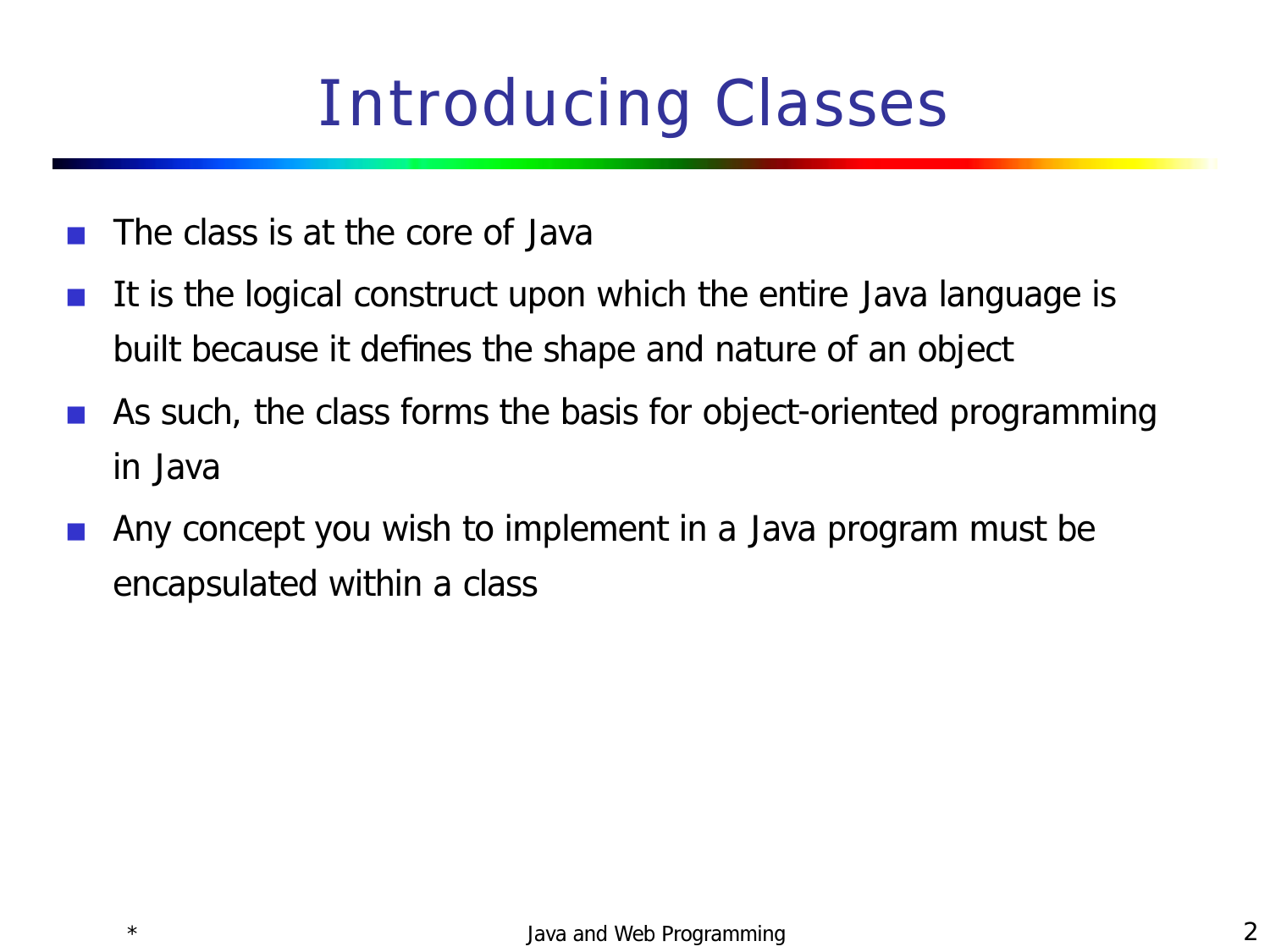

# Introducing Classes
The class is at the core of Java
It is the logical construct upon which the entire Java language is built because it defines the shape and nature of an object
As such, the class forms the basis for object-oriented programming in Java
Any concept you wish to implement in a Java program must be encapsulated within a class
*
2
Java and Web Programming